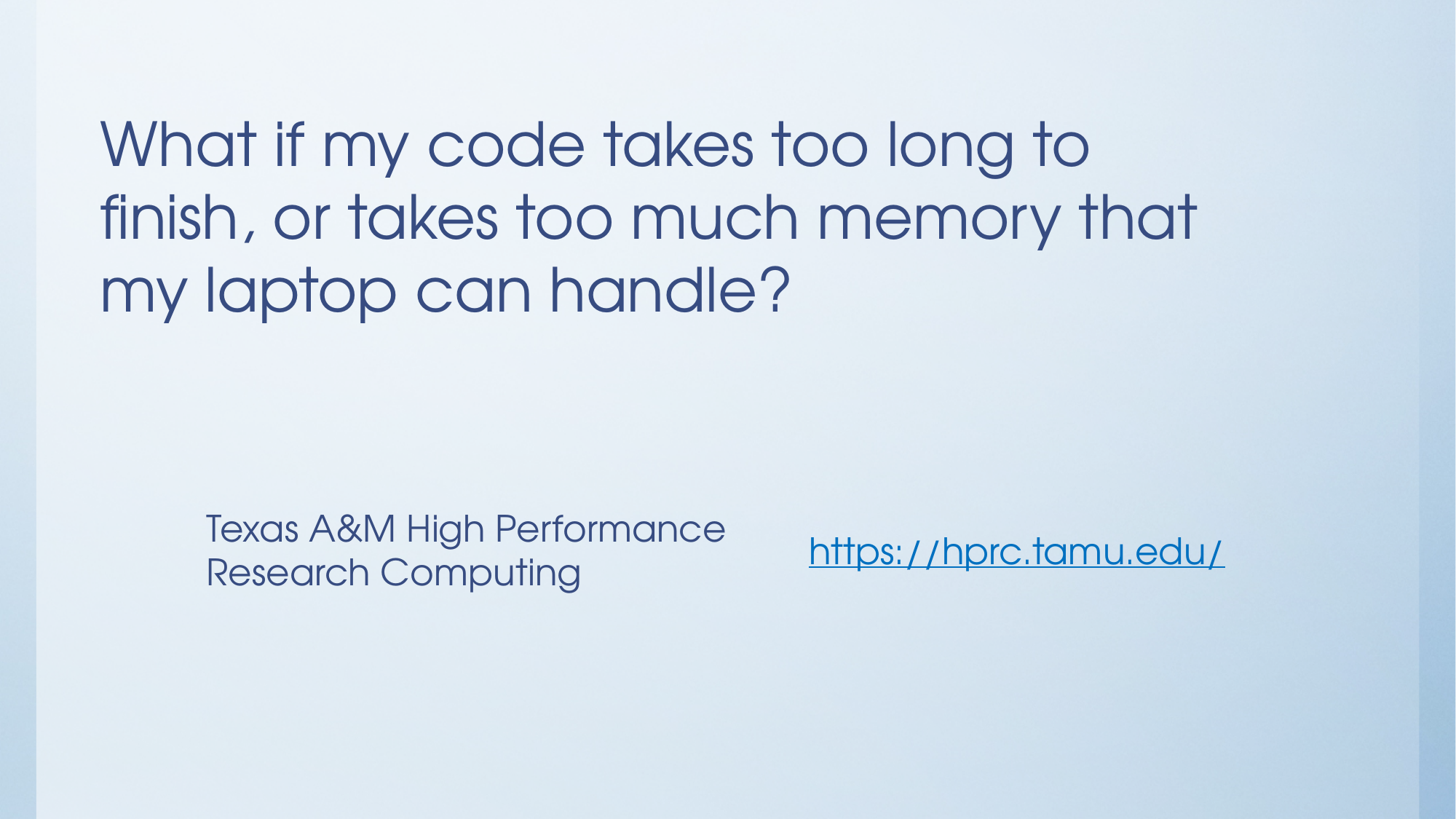

What if my code takes too long to finish, or takes too much memory that my laptop can handle?
Texas A&M High Performance Research Computing
https://hprc.tamu.edu/